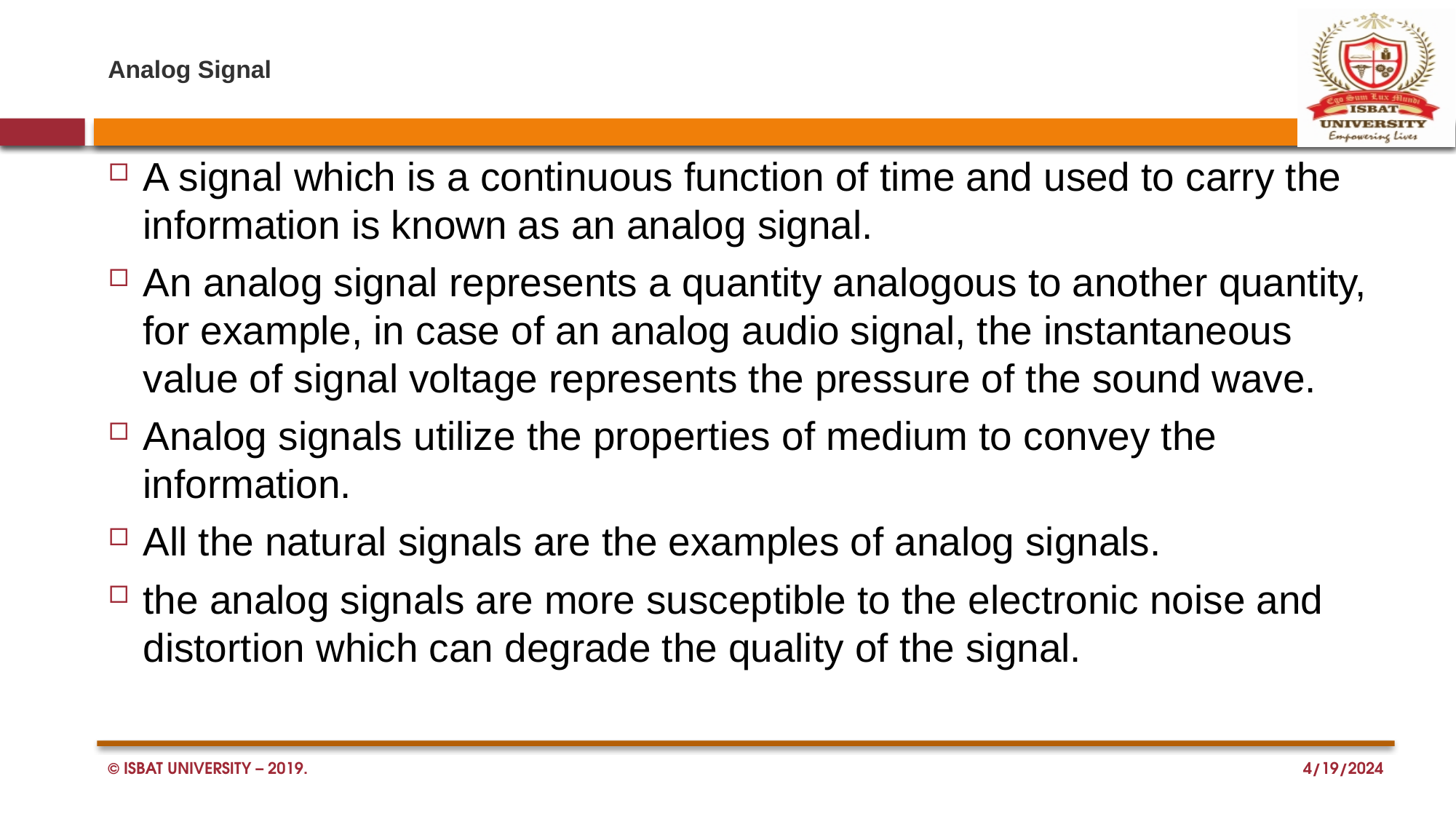

# Analog Signal
A signal which is a continuous function of time and used to carry the information is known as an analog signal.
An analog signal represents a quantity analogous to another quantity, for example, in case of an analog audio signal, the instantaneous value of signal voltage represents the pressure of the sound wave.
Analog signals utilize the properties of medium to convey the information.
All the natural signals are the examples of analog signals.
the analog signals are more susceptible to the electronic noise and distortion which can degrade the quality of the signal.